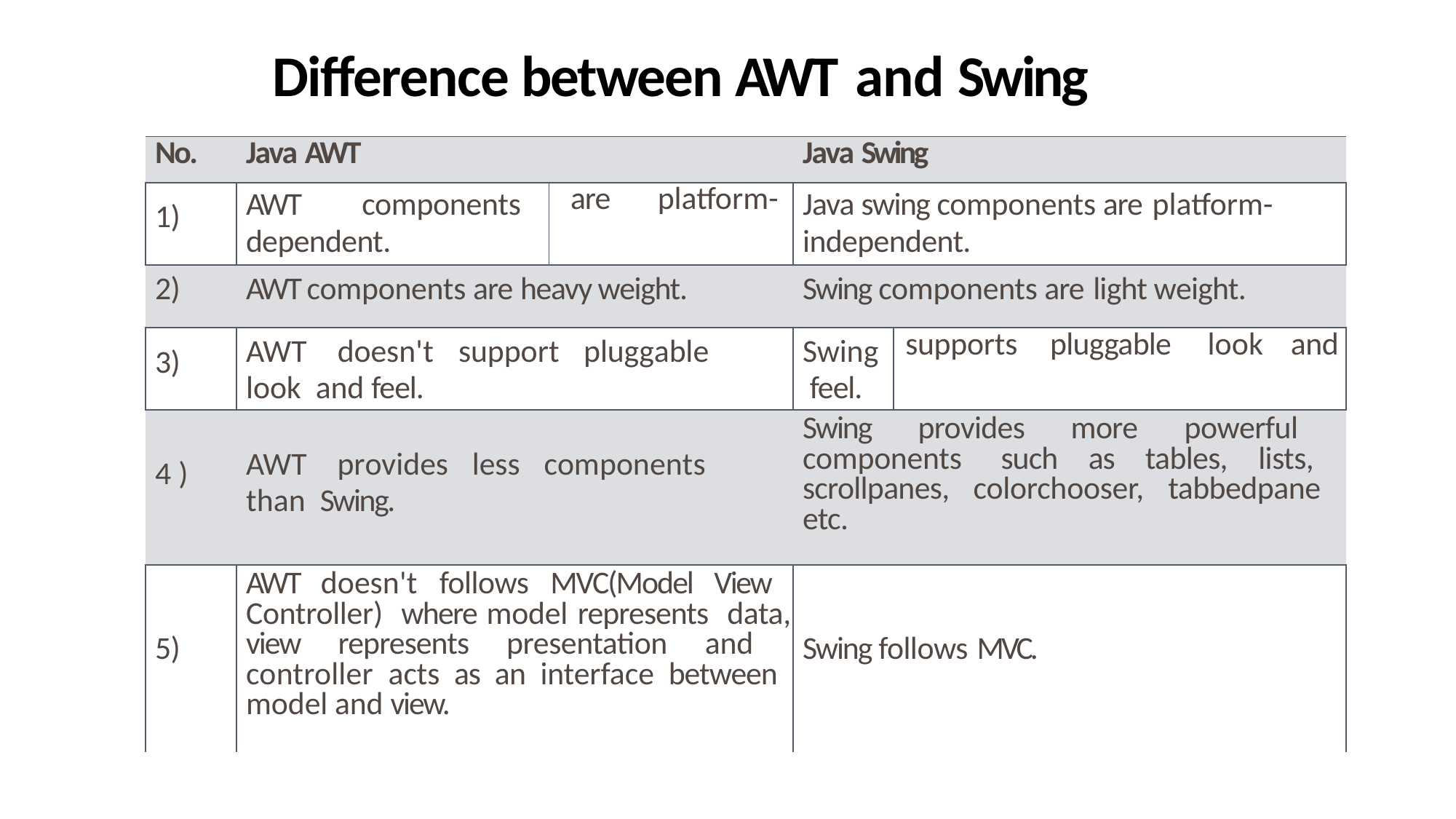

# Difference between AWT  and Swing
| No. | Java AWT |  |  | Java Swing |  |  |  |  |
| --- | --- | --- | --- | --- | --- | --- | --- | --- |
| 1) | AWT components dependent. | are | platform- | Java swing components are platform- independent. |  |  |  |  |
| 2) | AWT components are heavy weight. |  |  | Swing components are light weight. |  |  |  |  |
| 3) | AWT doesn't support pluggable look and feel. |  |  | Swing feel. | supports | pluggable | look | and |
| 4 ) | AWT provides less components than Swing. |  |  | Swing provides more powerful components such as tables, lists, scrollpanes, colorchooser, tabbedpane etc. |  |  |  |  |
| 5) | AWT doesn't follows MVC(Model View Controller) where model represents data, view represents presentation and controller acts as an interface between model and view. |  |  | Swing follows MVC. |  |  |  |  |